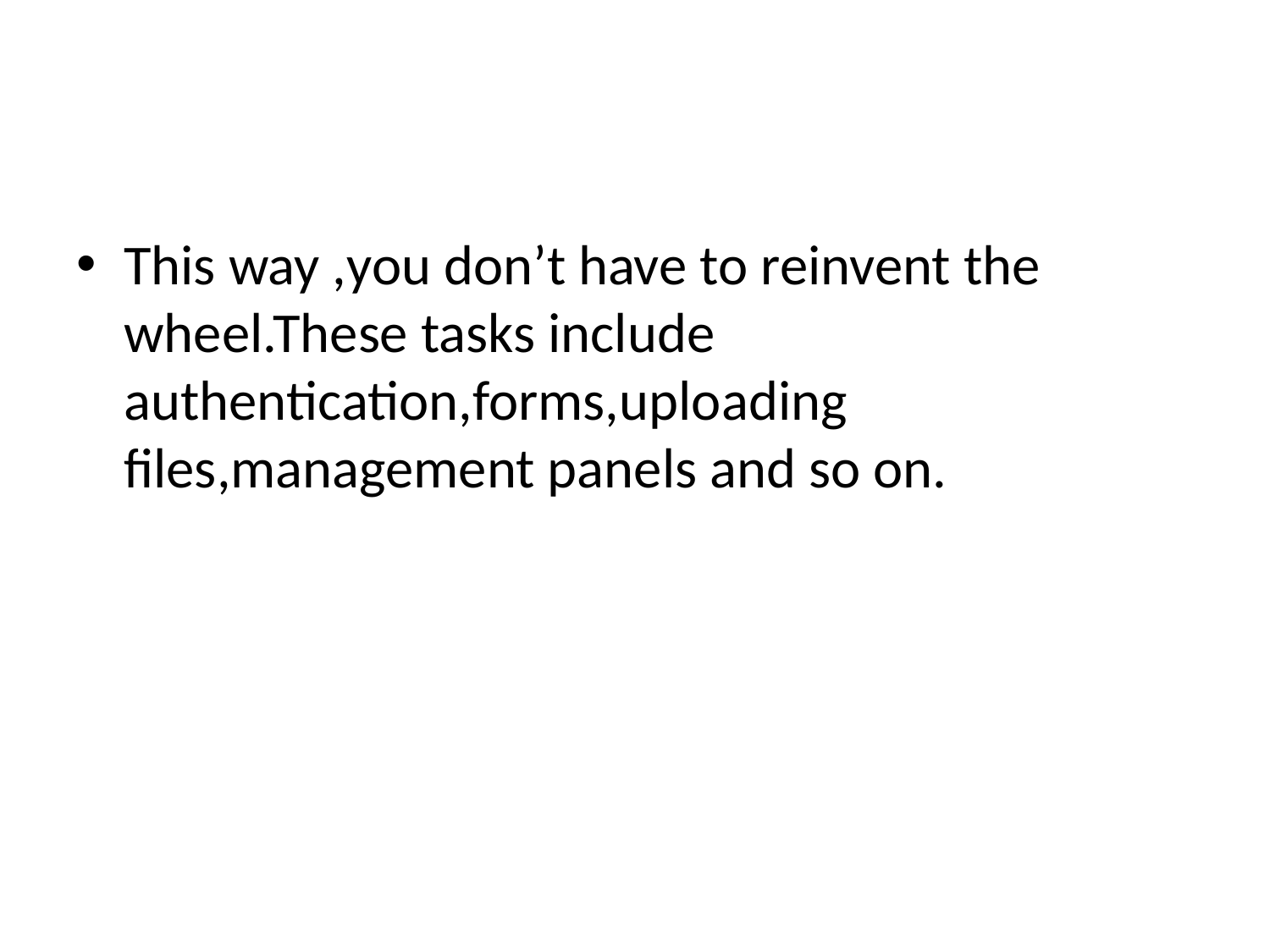

This way ,you don’t have to reinvent the wheel.These tasks include authentication,forms,uploading files,management panels and so on.